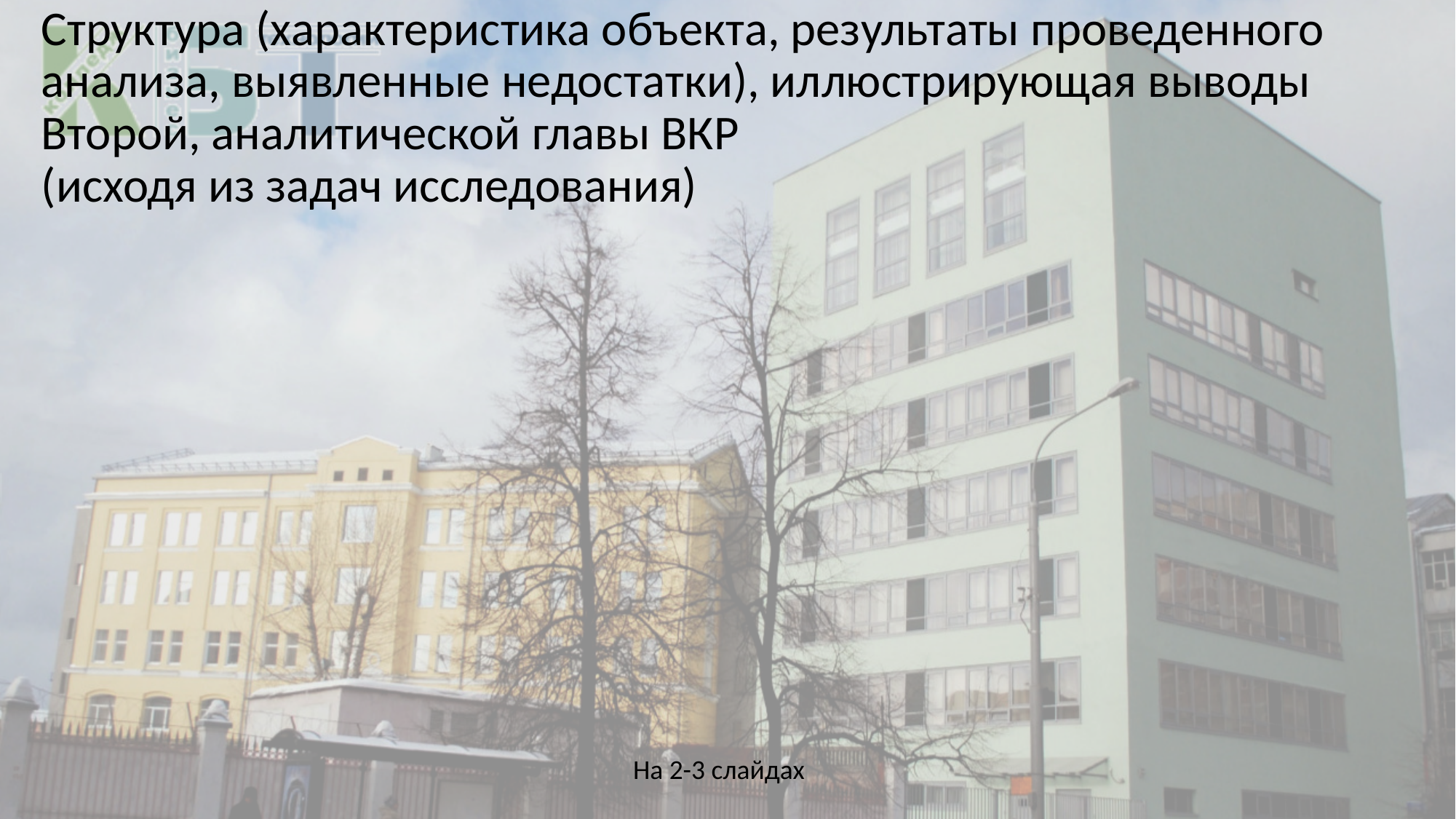

# Структура (характеристика объекта, результаты проведенного анализа, выявленные недостатки), иллюстрирующая выводы Второй, аналитической главы ВКР (исходя из задач исследования)

На 2-3 слайдах